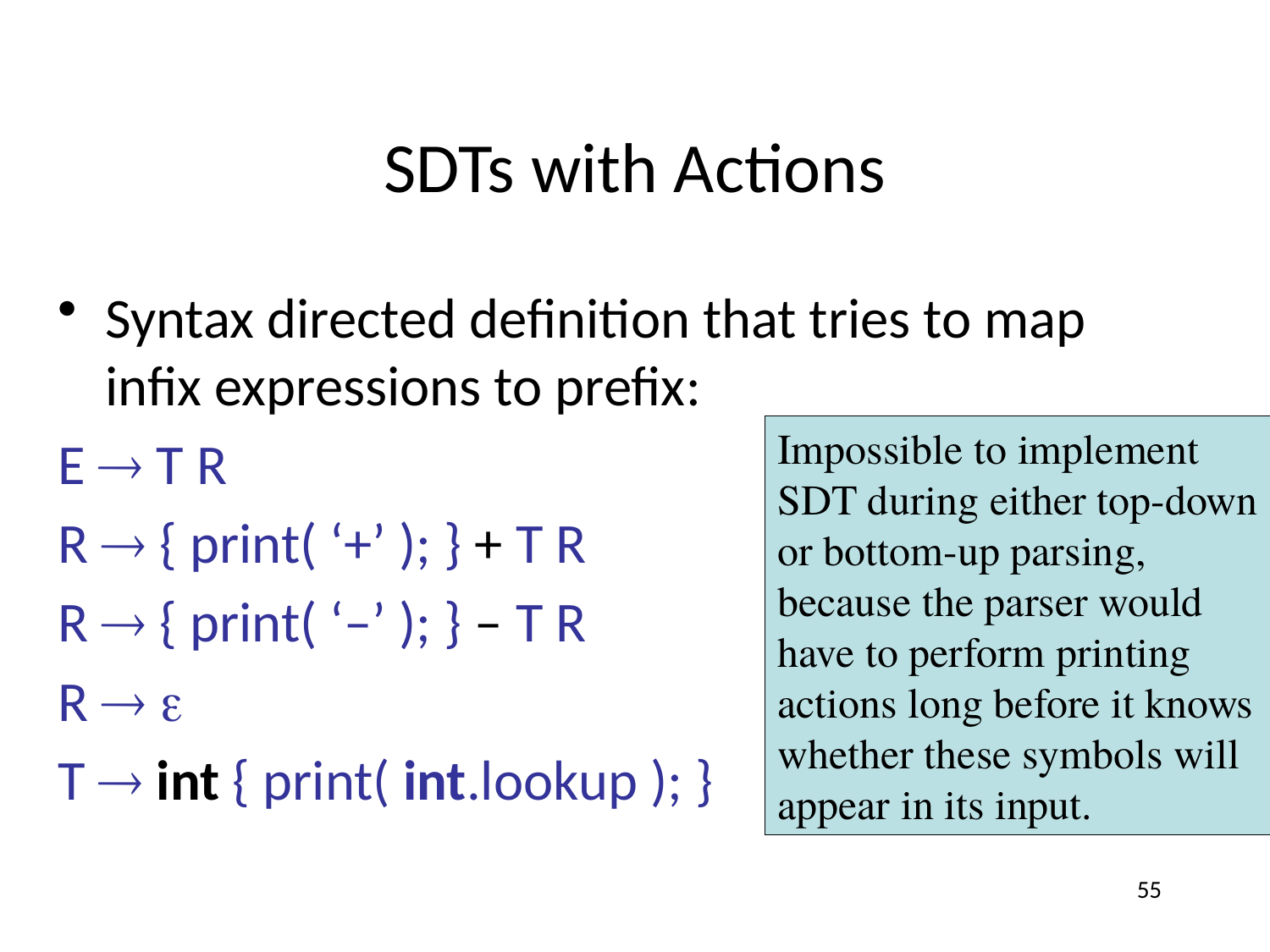

# SDTs with Actions
Syntax directed definition that tries to map infix expressions to prefix:
E → T R
R → { print( ‘+’ ); } + T R
R → { print( ‘–’ ); } – T R
R → ε
T → int { print( int.lookup ); }
Impossible to implement SDT during either top-down or bottom-up parsing, because the parser would have to perform printing actions long before it knows whether these symbols will appear in its input.
55